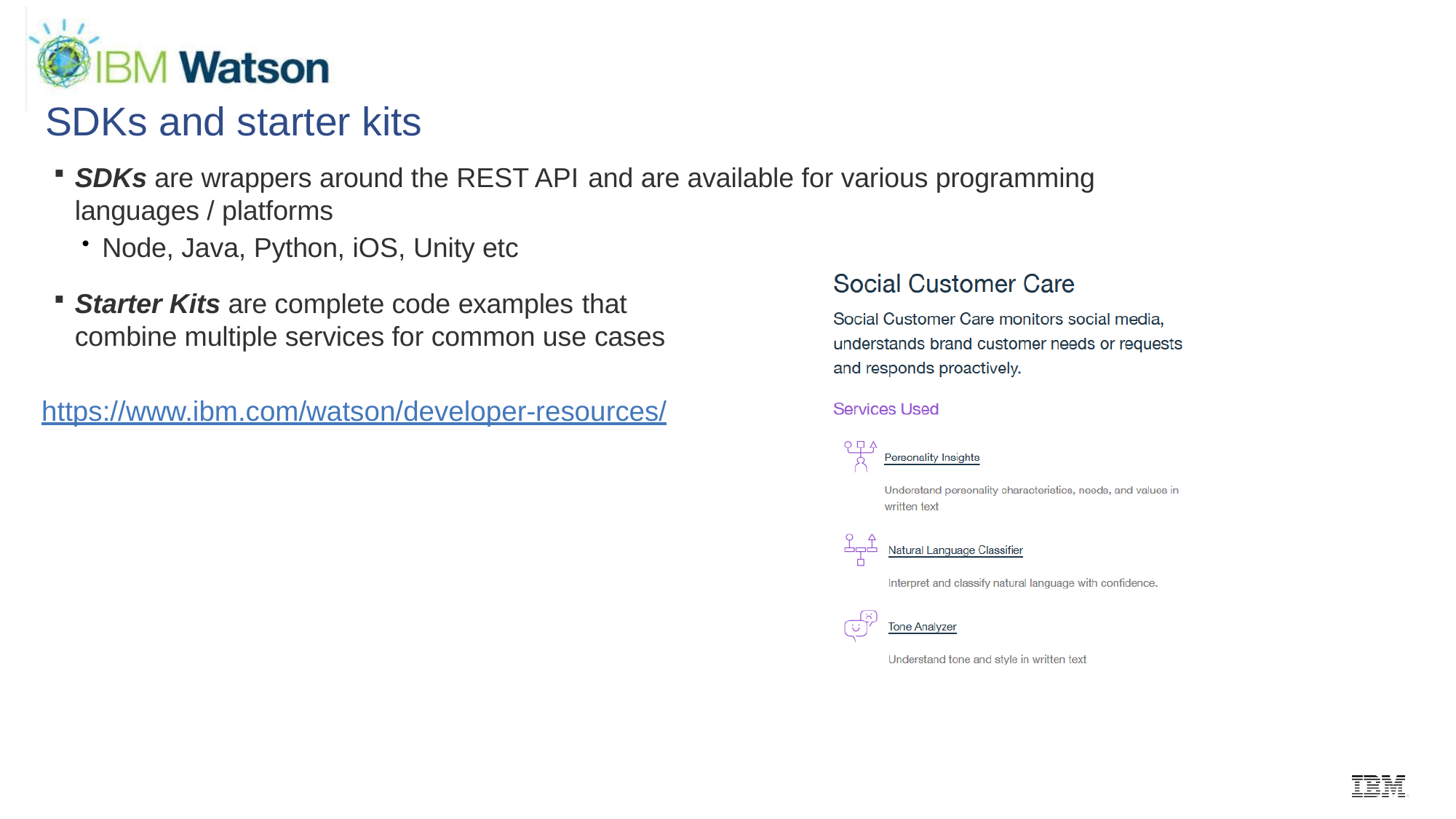

# SDKs and starter kits
SDKs are wrappers around the REST API and are available for various programming  languages / platforms
Node, Java, Python, iOS, Unity etc
Starter Kits are complete code examples that
combine multiple services for common use cases

https://www.ibm.com/watson/developer-resources/